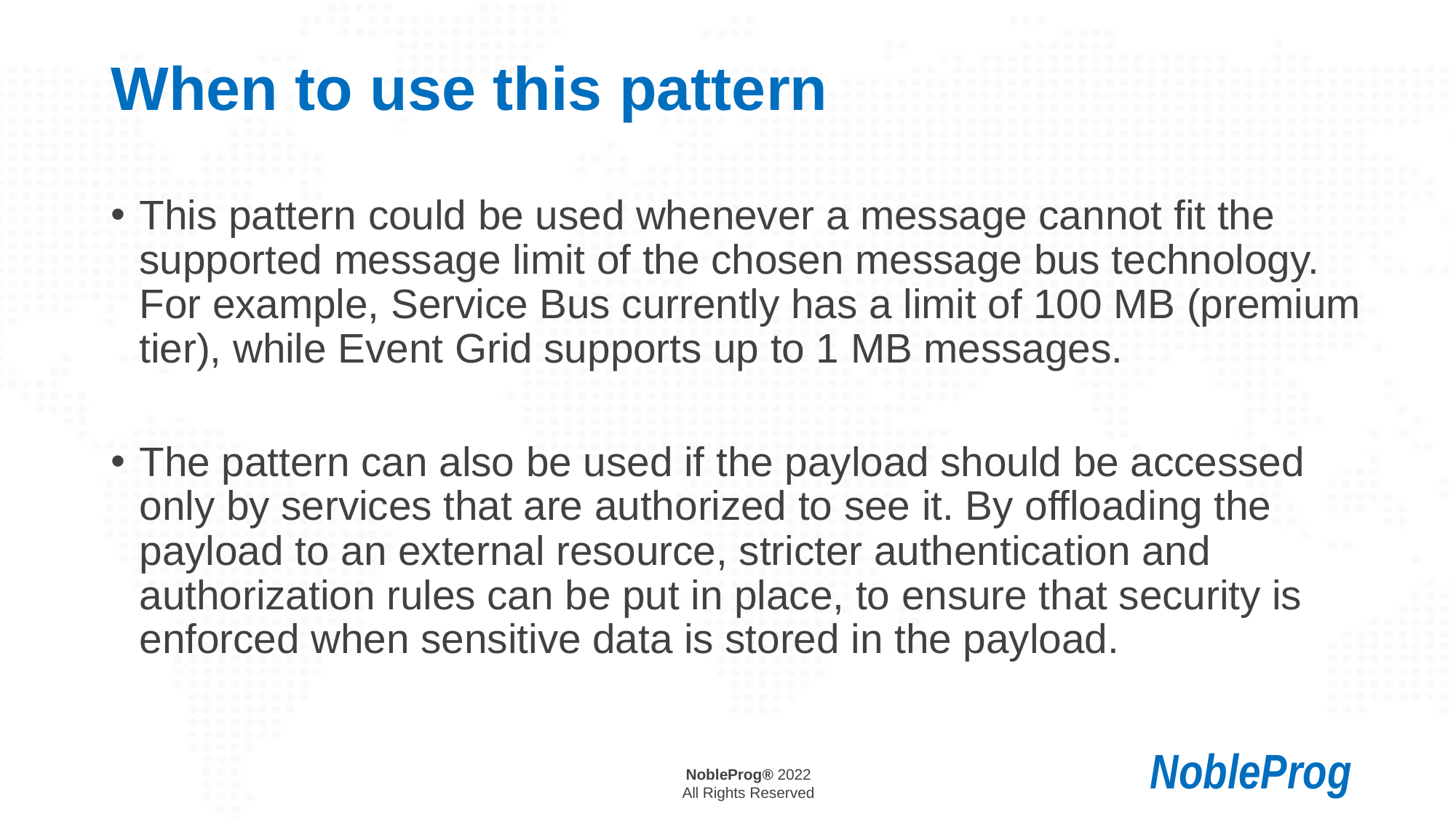

# When to use this pattern
This pattern could be used whenever a message cannot fit the supported message limit of the chosen message bus technology. For example, Service Bus currently has a limit of 100 MB (premium tier), while Event Grid supports up to 1 MB messages.

The pattern can also be used if the payload should be accessed only by services that are authorized to see it. By offloading the payload to an external resource, stricter authentication and authorization rules can be put in place, to ensure that security is enforced when sensitive data is stored in the payload.